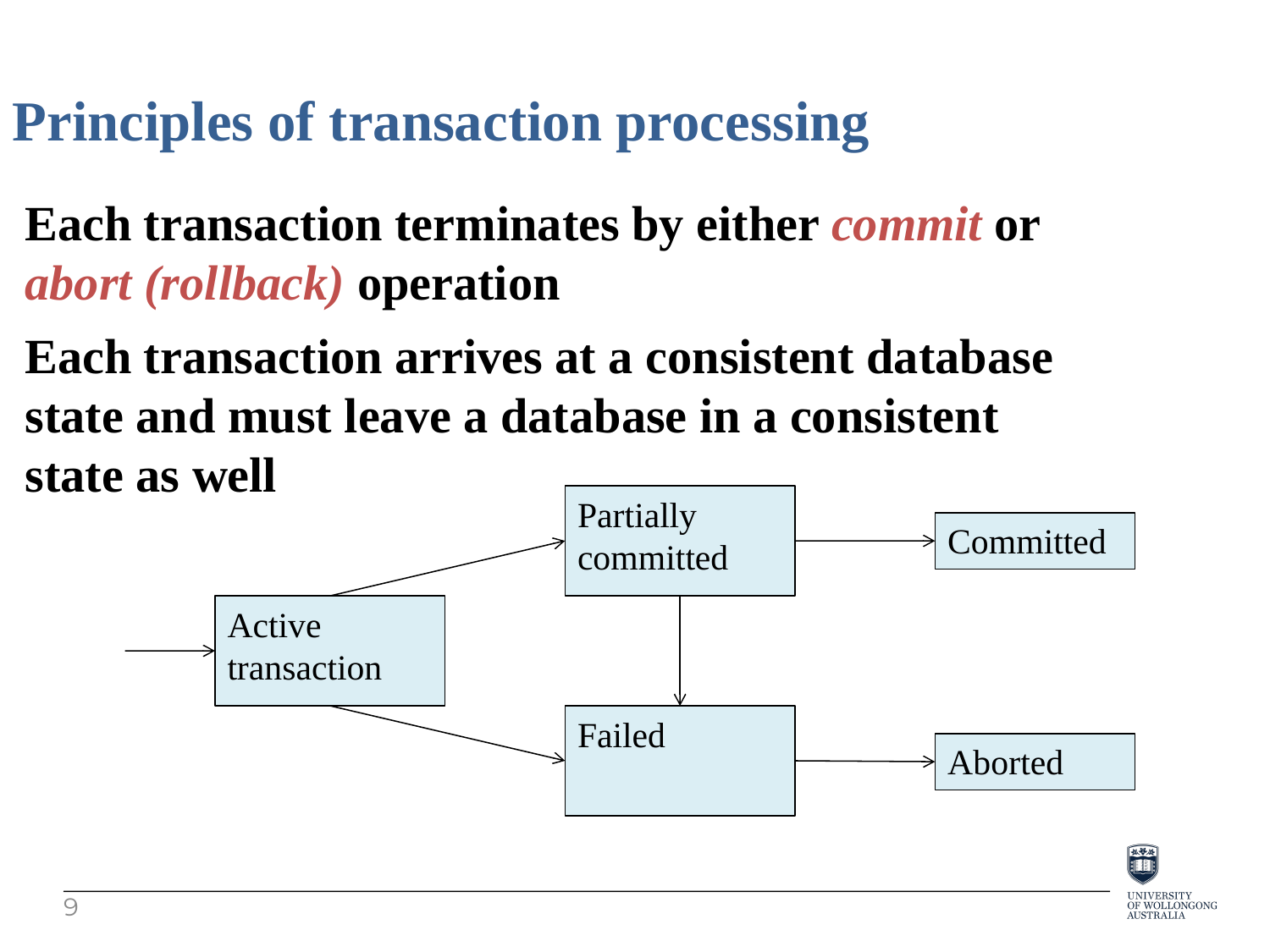

Principles of transaction processing
Each transaction terminates by either commit or
abort (rollback) operation
Each transaction arrives at a consistent database
state and must leave a database in a consistent
state as well
Partially committed
Committed
Active transaction
Failed
Aborted
9